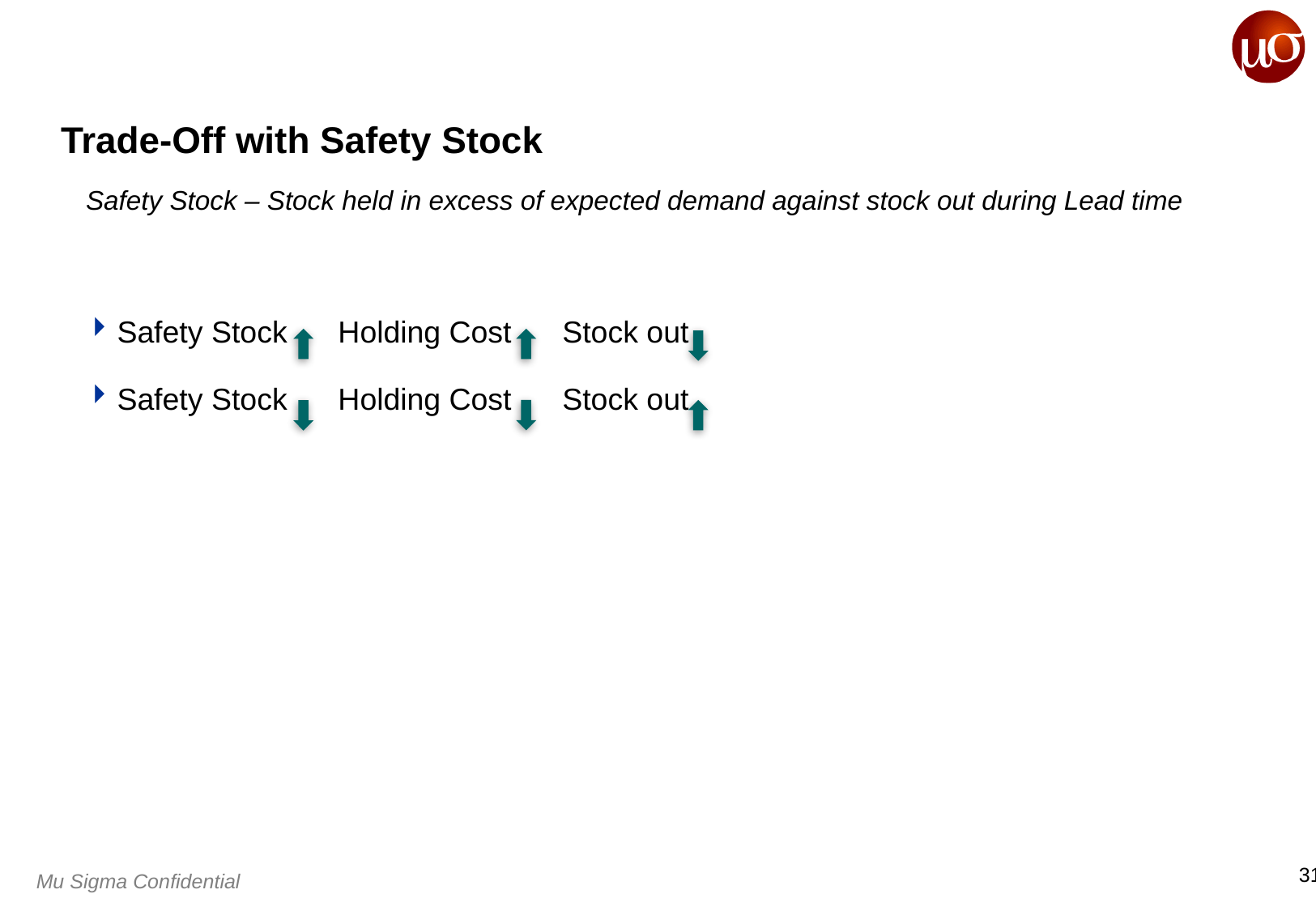

# Trade-Off with Safety Stock
Safety Stock – Stock held in excess of expected demand against stock out during Lead time

Safety Stock      Holding Cost      Stock out
Safety Stock      Holding Cost      Stock out